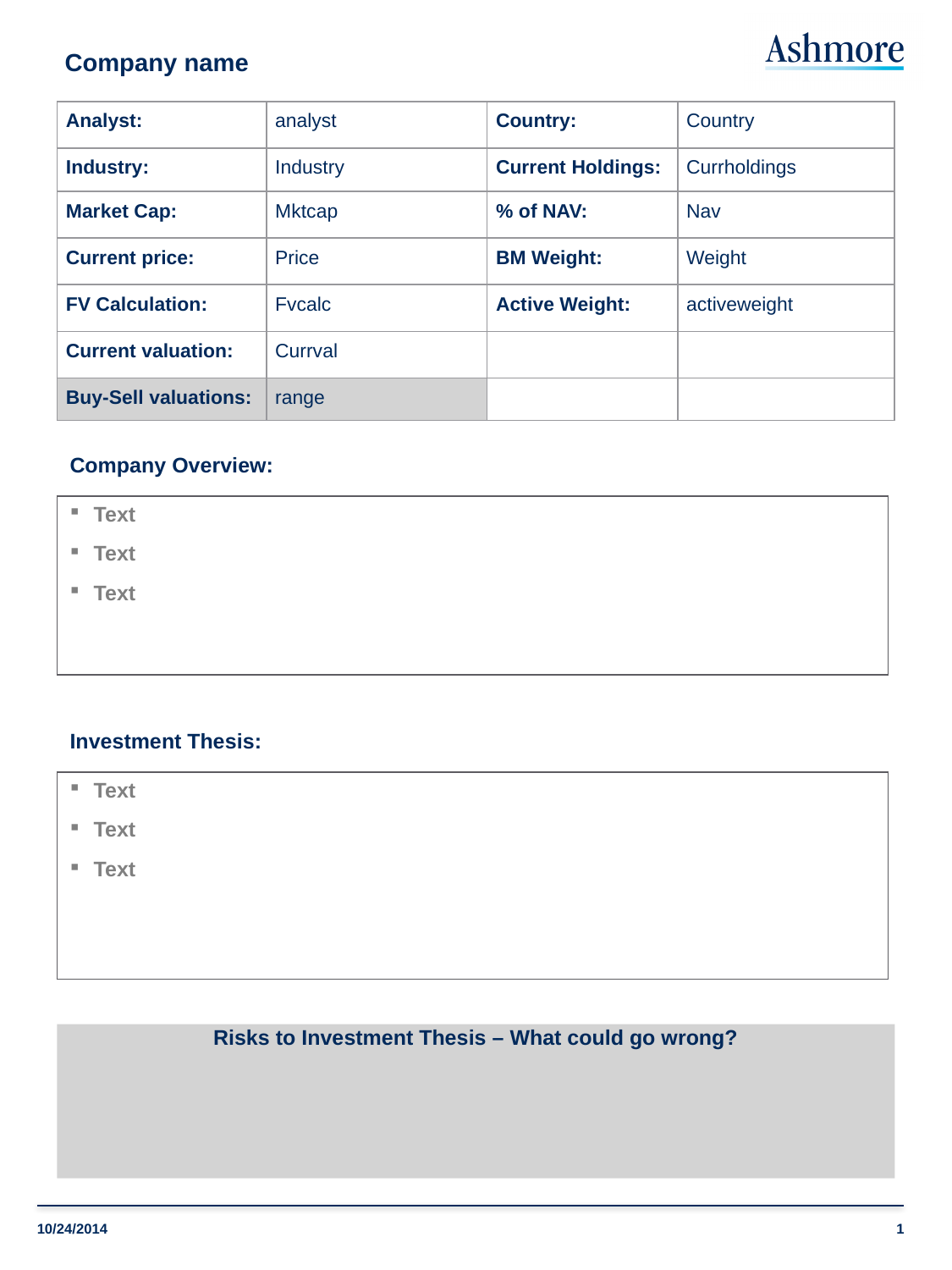

# Company name
| Analyst: | analyst | Country: | Country |
| --- | --- | --- | --- |
| Industry: | Industry | Current Holdings: | Currholdings |
| Market Cap: | Mktcap | % of NAV: | Nav |
| Current price: | Price | BM Weight: | Weight |
| FV Calculation: | Fvcalc | Active Weight: | activeweight |
| Current valuation: | Currval |  |  |
| Buy-Sell valuations: | range |  |  |
| Company Overview: |
| --- |
| Text Text Text |
|  |
| Investment Thesis: |
| Text Text Text |
Risks to Investment Thesis – What could go wrong?
1
10/24/2014